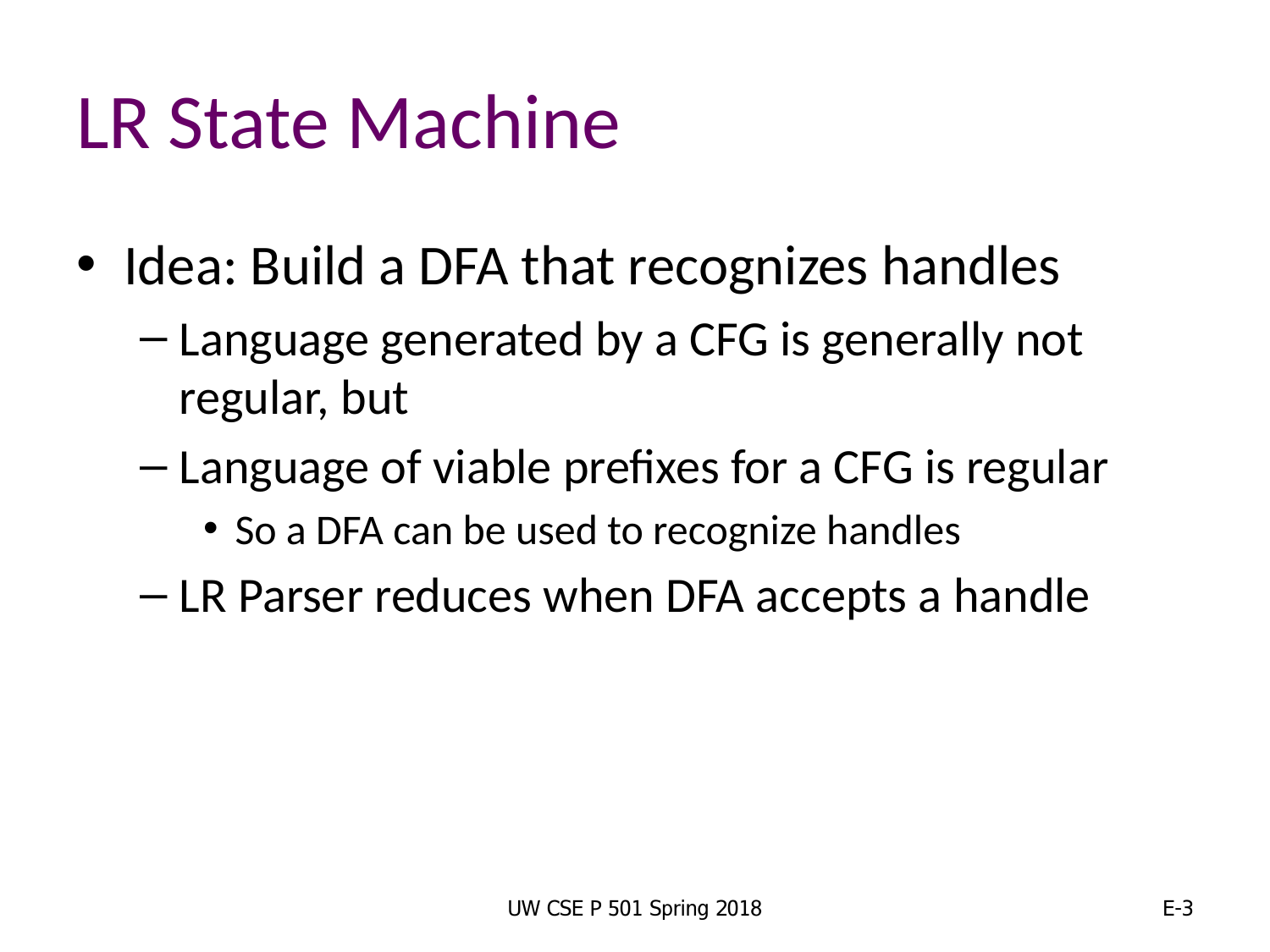

# LR State Machine
Idea: Build a DFA that recognizes handles
Language generated by a CFG is generally not regular, but
Language of viable prefixes for a CFG is regular
So a DFA can be used to recognize handles
LR Parser reduces when DFA accepts a handle
UW CSE P 501 Spring 2018
E-3